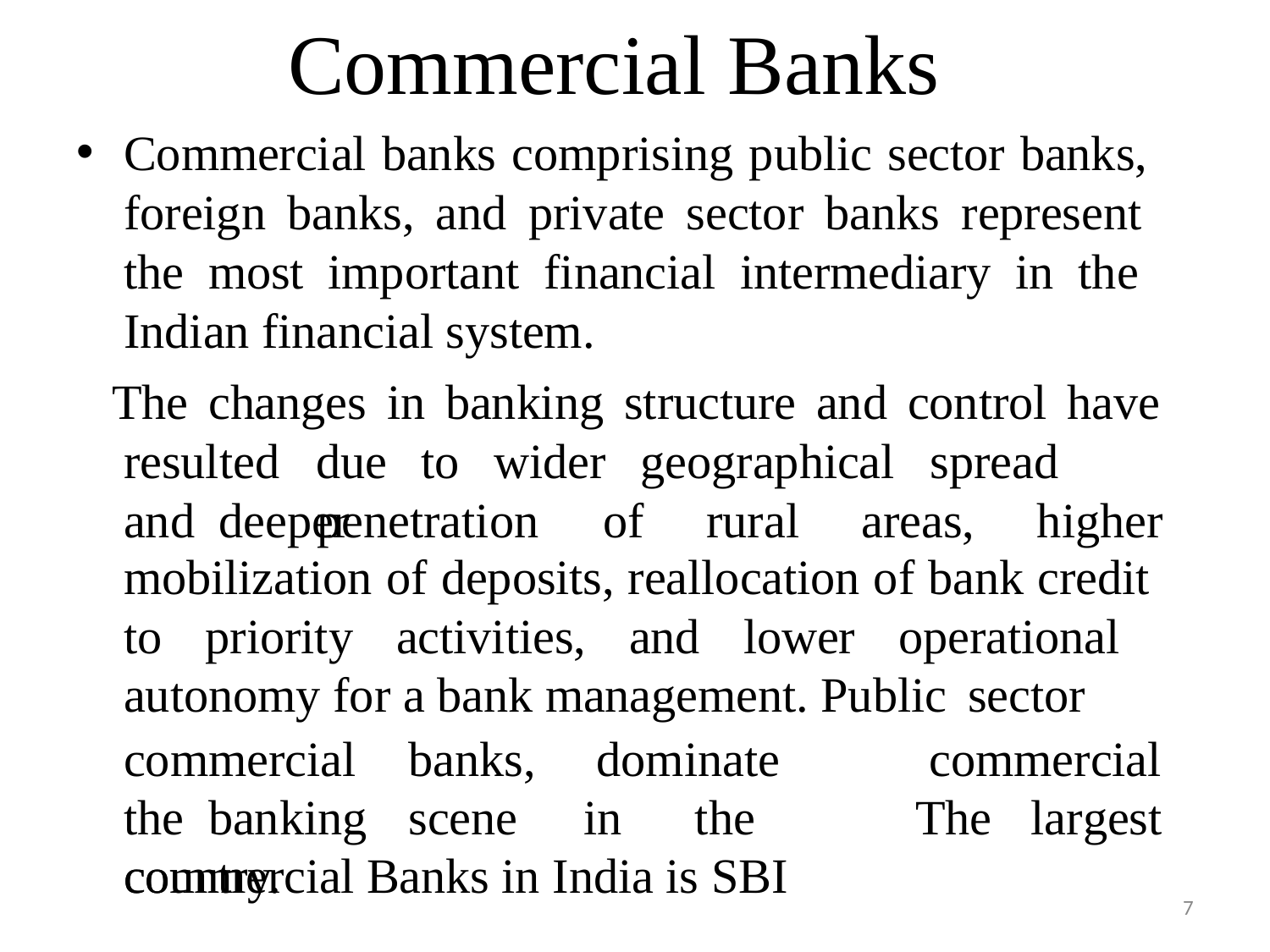

# Commercial Banks
Commercial banks comprising public sector banks,  foreign banks, and private sector banks represent  the most important financial intermediary in the  Indian financial system.
The changes in banking structure and control have
resulted	due	to	wider	geographical	spread	and  deeper
penetration	of	rural	areas,	higher
mobilization of deposits, reallocation of bank credit  to priority activities, and lower operational  autonomy for a bank management. Public sector
commercial	banks,	 dominate	the  banking	scene	in	the	country.
commercial  The	largest
commercial Banks in India is SBI
7